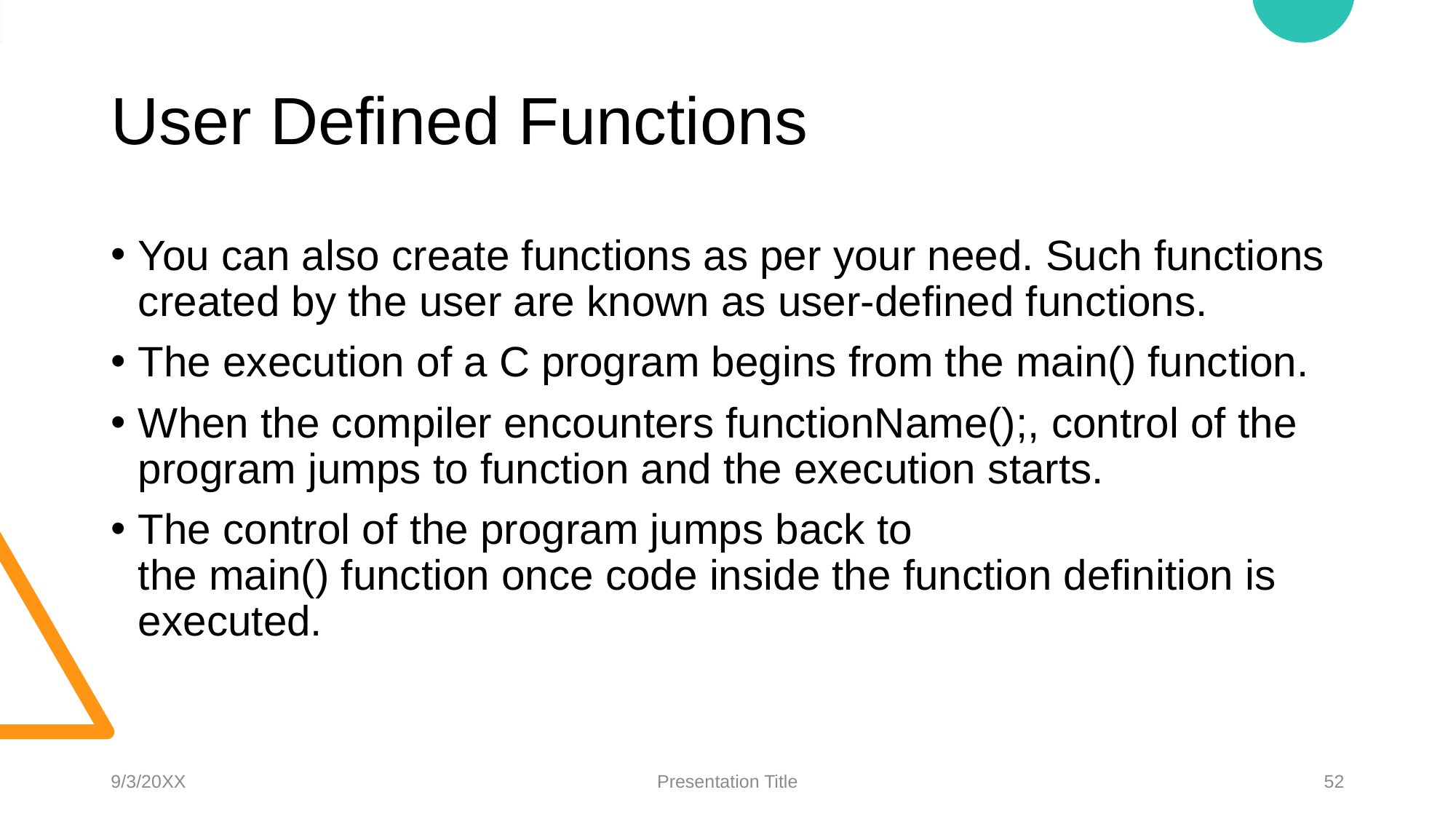

# User Defined Functions
You can also create functions as per your need. Such functions created by the user are known as user-defined functions.
The execution of a C program begins from the main() function.
When the compiler encounters functionName();, control of the program jumps to function and the execution starts.
The control of the program jumps back to the main() function once code inside the function definition is executed.

9/3/20XX
Presentation Title
52